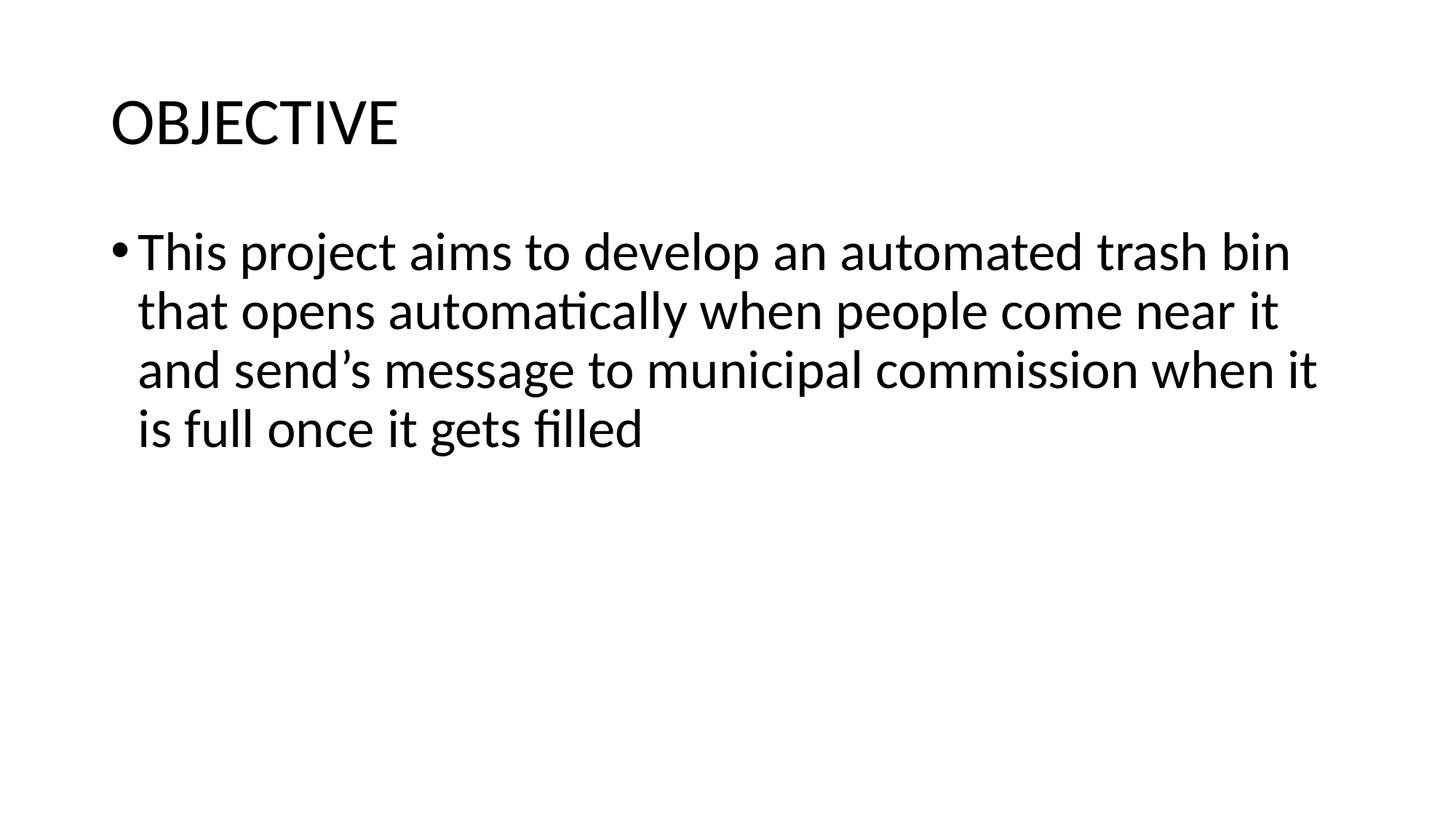

# OBJECTIVE
This project aims to develop an automated trash bin that opens automatically when people come near it and send’s message to municipal commission when it is full once it gets filled